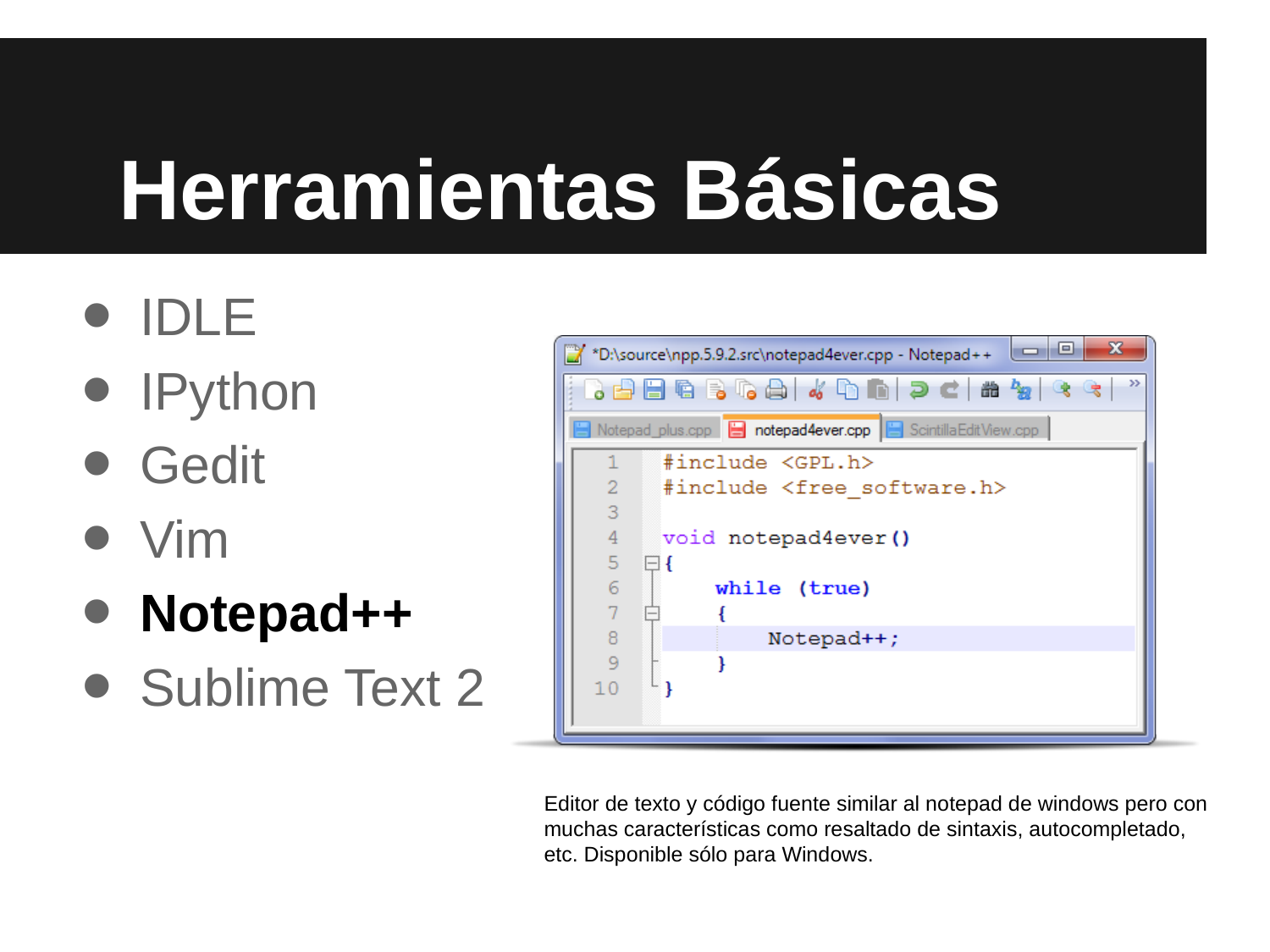

# Herramientas Básicas
IDLE
IPython
Gedit
Vim
Notepad++
Sublime Text 2

Editor de texto y código fuente similar al notepad de windows pero con muchas características como resaltado de sintaxis, autocompletado, etc. Disponible sólo para Windows.